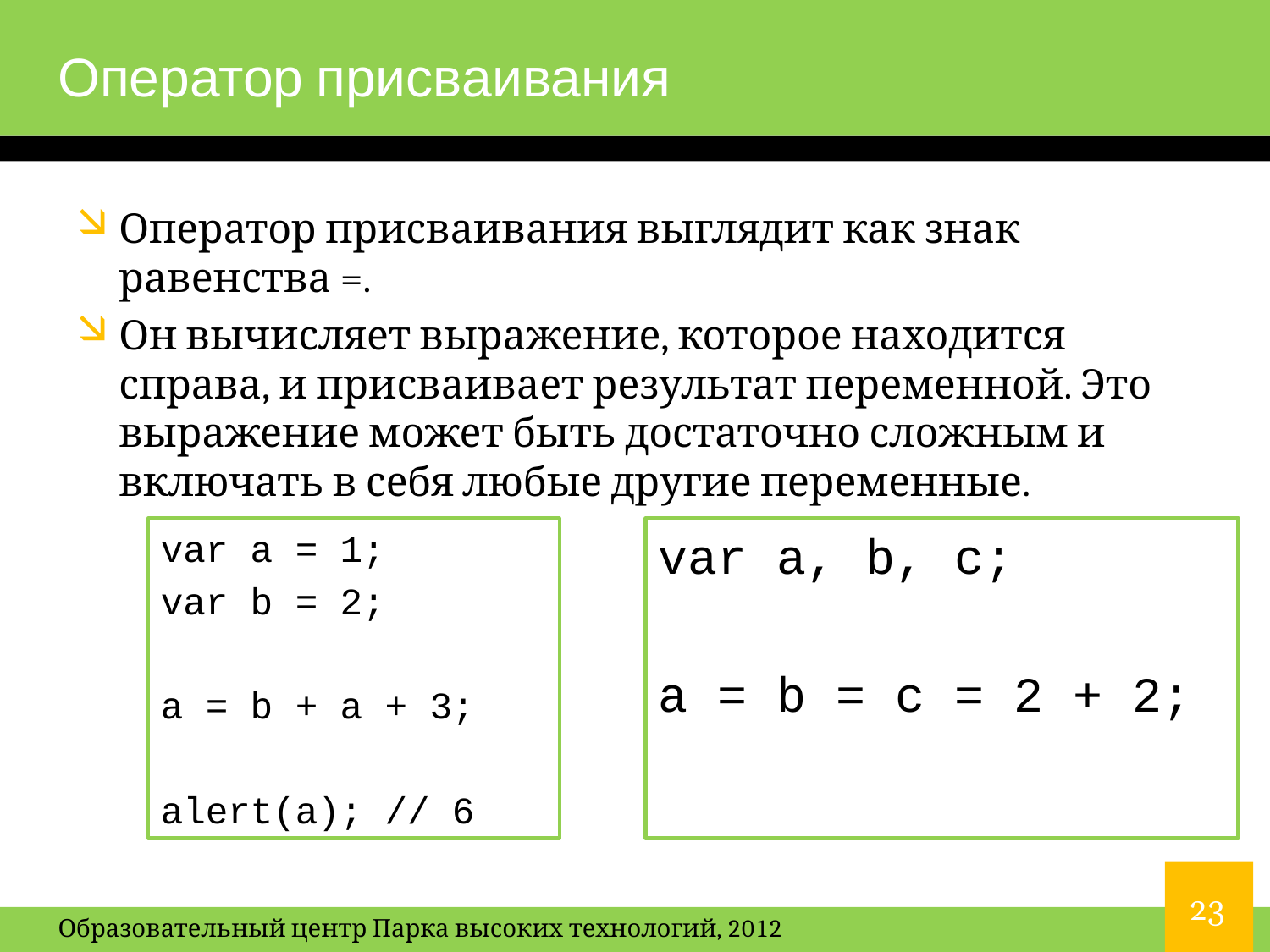

# Оператор присваивания
Оператор присваивания выглядит как знак равенства =.
Он вычисляет выражение, которое находится справа, и присваивает результат переменной. Это выражение может быть достаточно сложным и включать в себя любые другие переменные.
var a = 1;
var b = 2;

a = b + a + 3;

alert(a); // 6

var a, b, c;

a = b = c = 2 + 2;
23